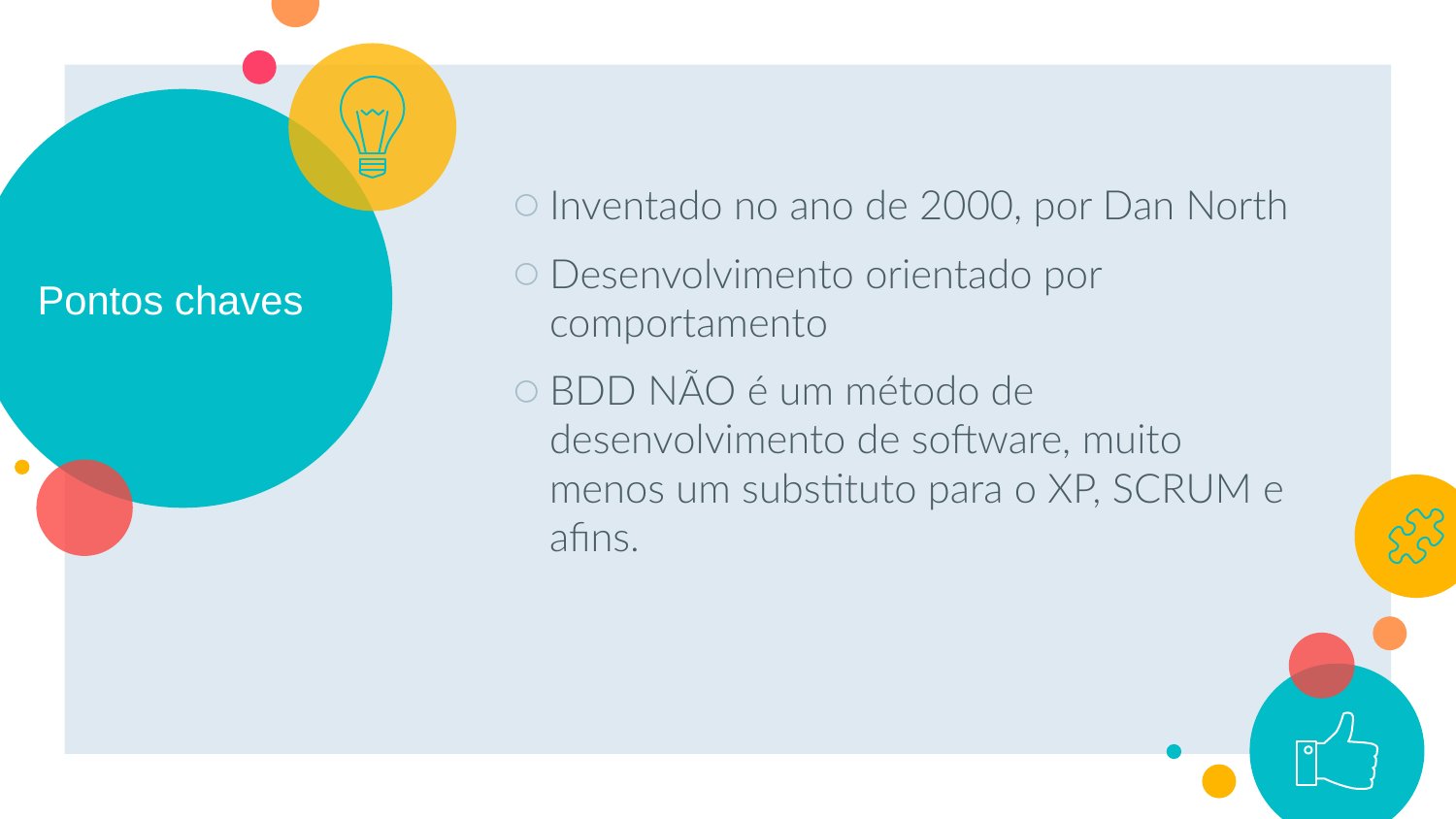

# Pontos chaves
Inventado no ano de 2000, por Dan North
Desenvolvimento orientado por comportamento
BDD NÃO é um método de desenvolvimento de software, muito menos um substituto para o XP, SCRUM e afins.